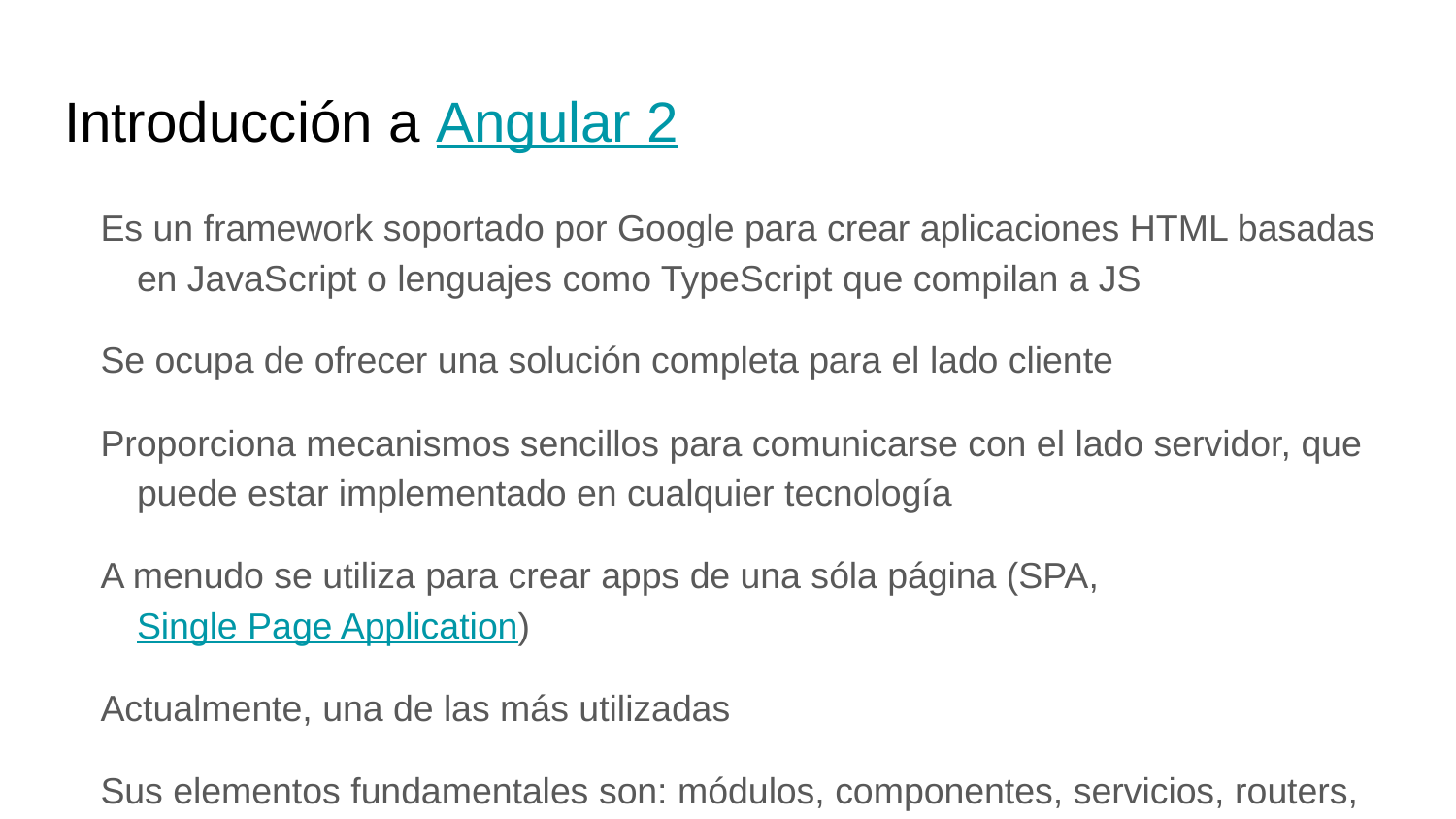

# Introducción a Angular 2
Es un framework soportado por Google para crear aplicaciones HTML basadas en JavaScript o lenguajes como TypeScript que compilan a JS
Se ocupa de ofrecer una solución completa para el lado cliente
Proporciona mecanismos sencillos para comunicarse con el lado servidor, que puede estar implementado en cualquier tecnología
A menudo se utiliza para crear apps de una sóla página (SPA, Single Page Application)
Actualmente, una de las más utilizadas
Sus elementos fundamentales son: módulos, componentes, servicios, routers, directivas y tubos